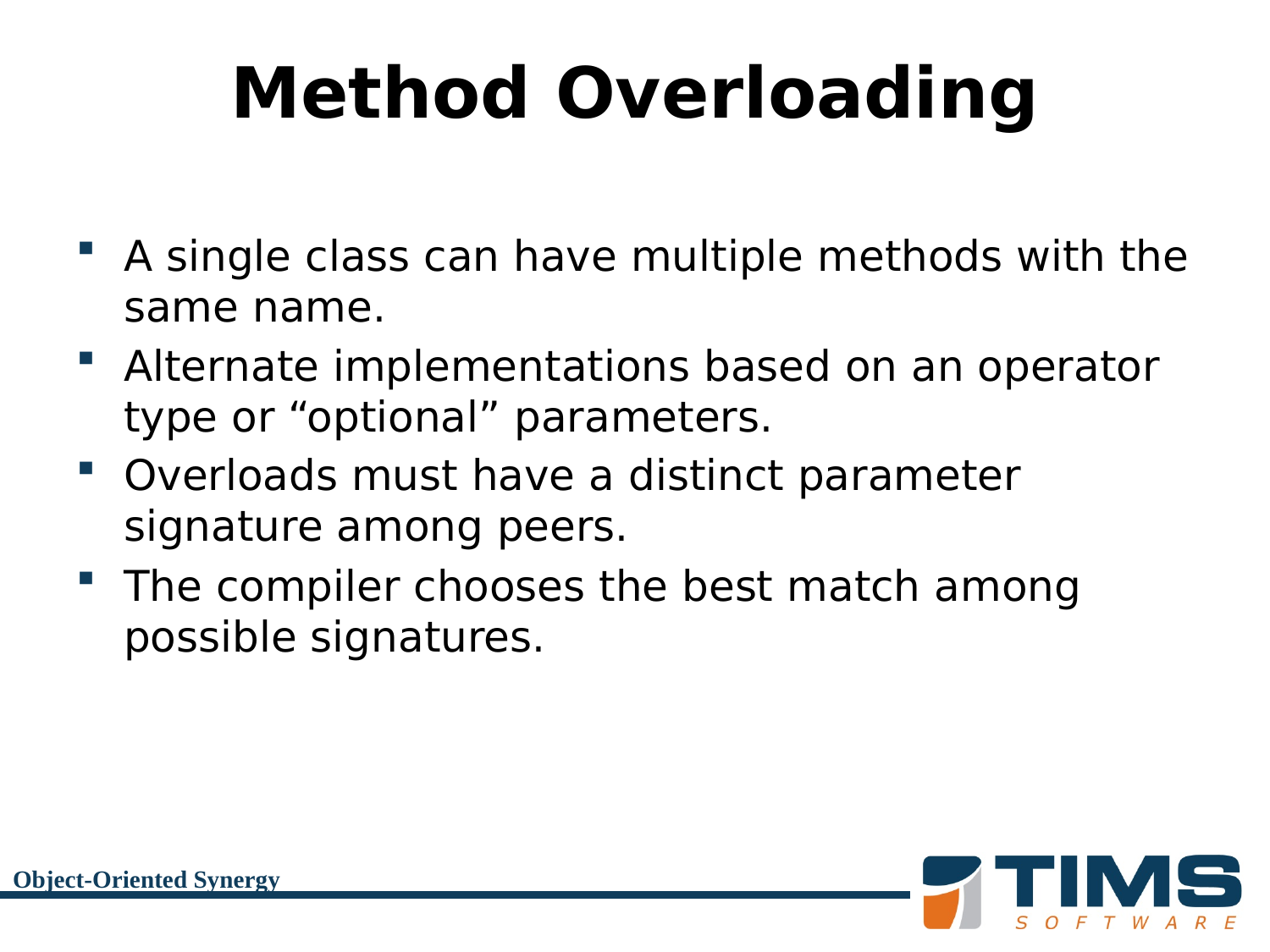

# Method Overloading
A single class can have multiple methods with the same name.
Alternate implementations based on an operator type or “optional” parameters.
Overloads must have a distinct parameter signature among peers.
The compiler chooses the best match among possible signatures.
Object-Oriented Synergy